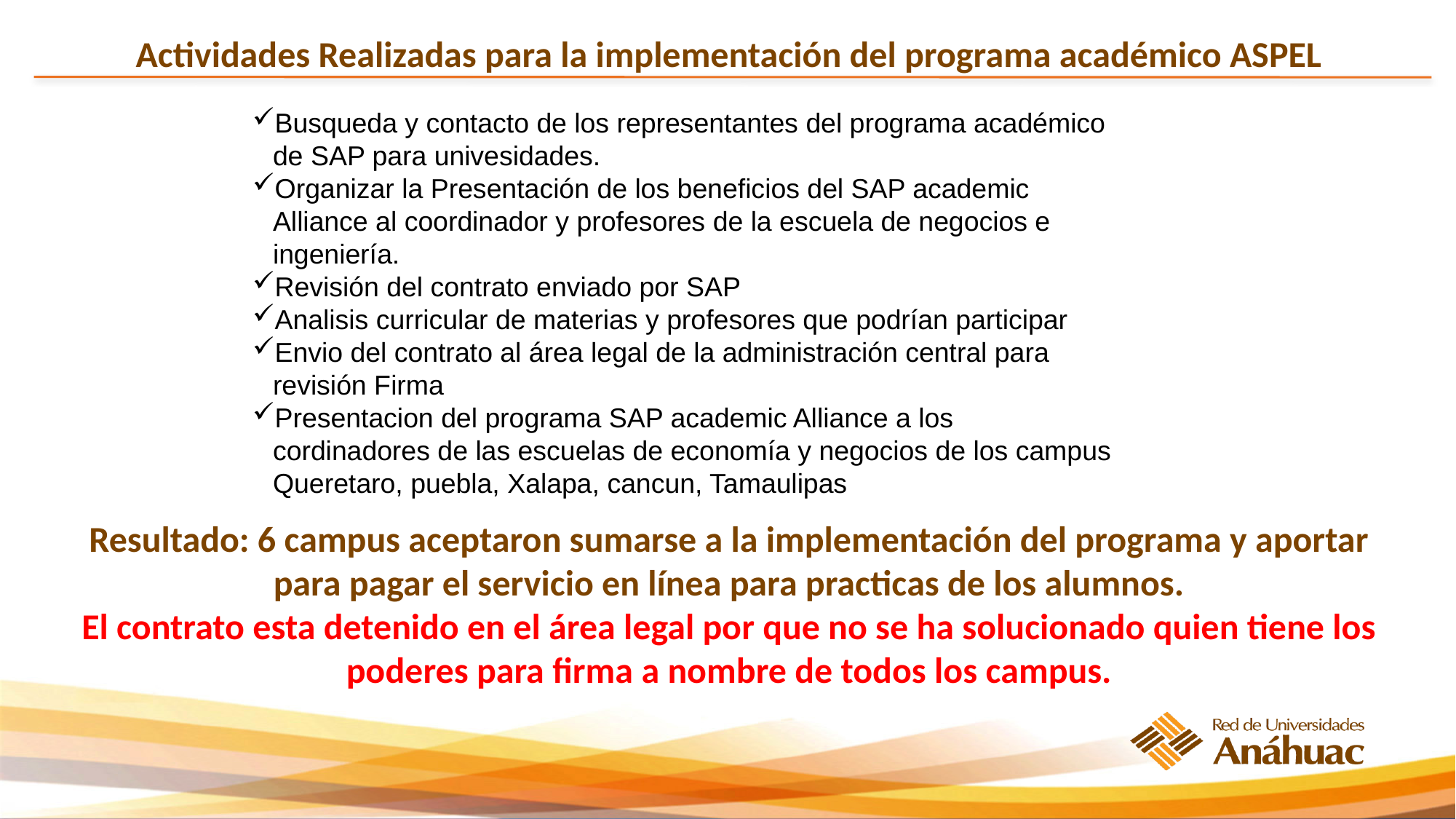

Actividades Realizadas para la implementación del programa académico ASPEL
Busqueda y contacto de los representantes del programa académico de SAP para univesidades.
Organizar la Presentación de los beneficios del SAP academic Alliance al coordinador y profesores de la escuela de negocios e ingeniería.
Revisión del contrato enviado por SAP
Analisis curricular de materias y profesores que podrían participar
Envio del contrato al área legal de la administración central para revisión Firma
Presentacion del programa SAP academic Alliance a los cordinadores de las escuelas de economía y negocios de los campus Queretaro, puebla, Xalapa, cancun, Tamaulipas

Resultado: 6 campus aceptaron sumarse a la implementación del programa y aportar para pagar el servicio en línea para practicas de los alumnos.
El contrato esta detenido en el área legal por que no se ha solucionado quien tiene los poderes para firma a nombre de todos los campus.